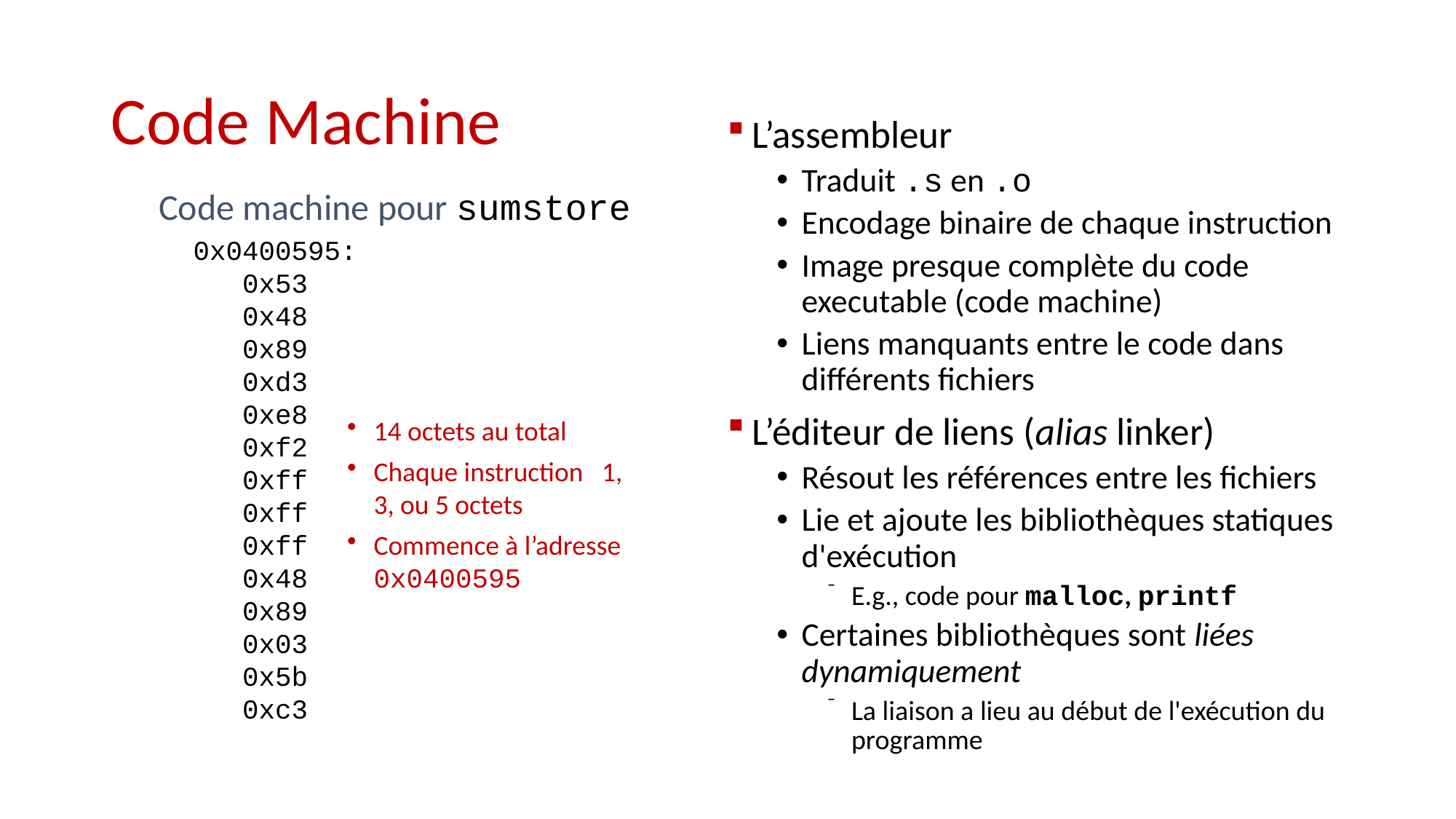

# Code Machine
L’assembleur
Traduit .s en .o
Encodage binaire de chaque instruction
Image presque complète du code executable (code machine)
Liens manquants entre le code dans différents fichiers
L’éditeur de liens (alias linker)
Résout les références entre les fichiers
Lie et ajoute les bibliothèques statiques d'exécution
E.g., code pour malloc, printf
Certaines bibliothèques sont liées dynamiquement
La liaison a lieu au début de l'exécution du programme
Code machine pour sumstore

0x0400595:
   0x53
   0x48
   0x89
   0xd3
   0xe8
   0xf2
   0xff
   0xff
   0xff
   0x48
   0x89
   0x03
   0x5b
   0xc3
14 octets au total
Chaque instruction   1, 3, ou 5 octets
Commence à l’adresse 0x0400595